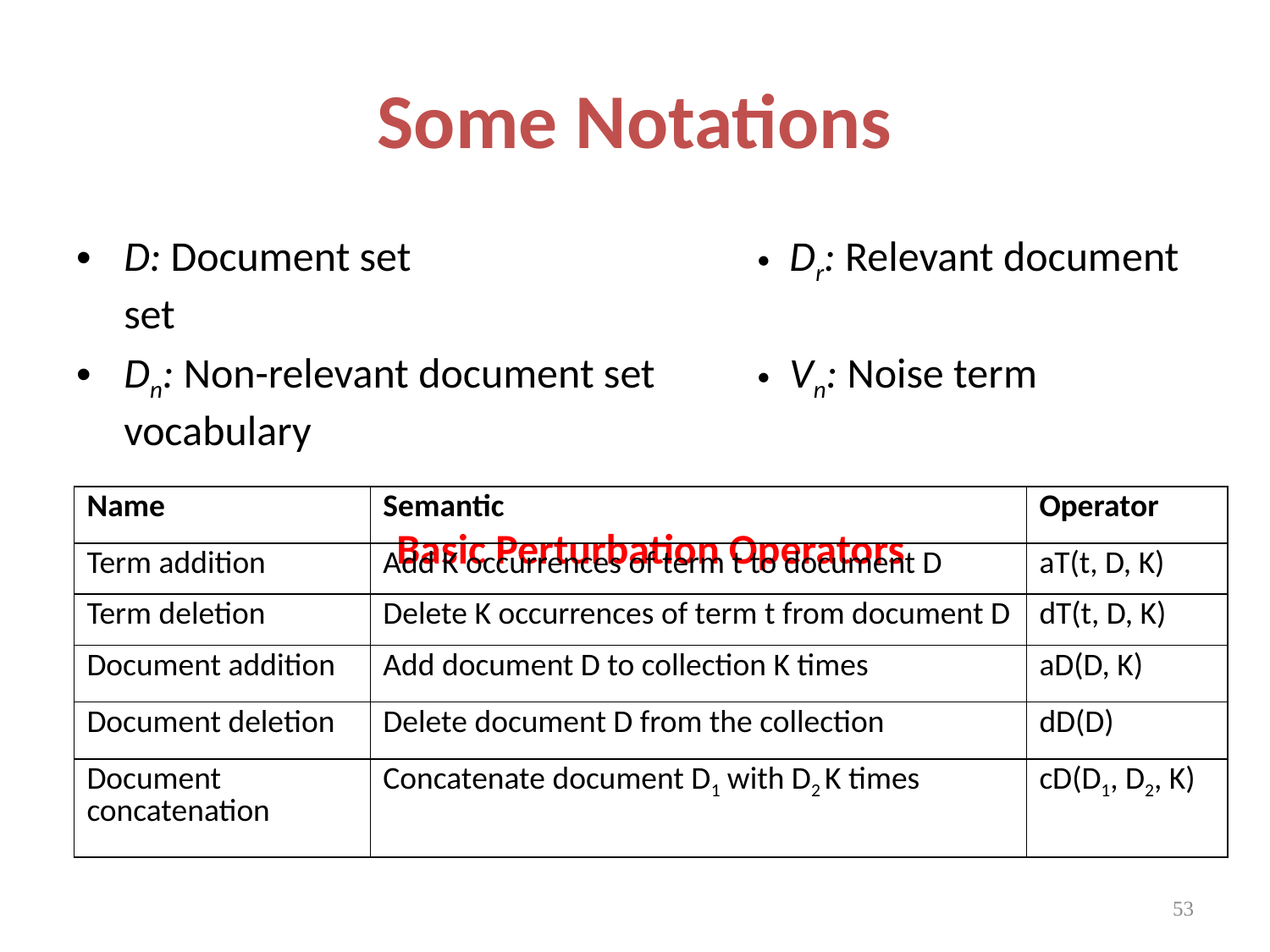

# Some Notations
D: Document set			•  Dr: Relevant document set
Dn: Non-relevant document set	•  Vn: Noise term vocabulary

Basic Perturbation Operators

| Name | Semantic | Operator |
| --- | --- | --- |
| Term addition | Add K occurrences of term t to document D | aT(t, D, K) |
| Term deletion | Delete K occurrences of term t from document D | dT(t, D, K) |
| Document addition | Add document D to collection K times | aD(D, K) |
| Document deletion | Delete document D from the collection | dD(D) |
| Document concatenation | Concatenate document D1 with D2 K times | cD(D1, D2, K) |
53